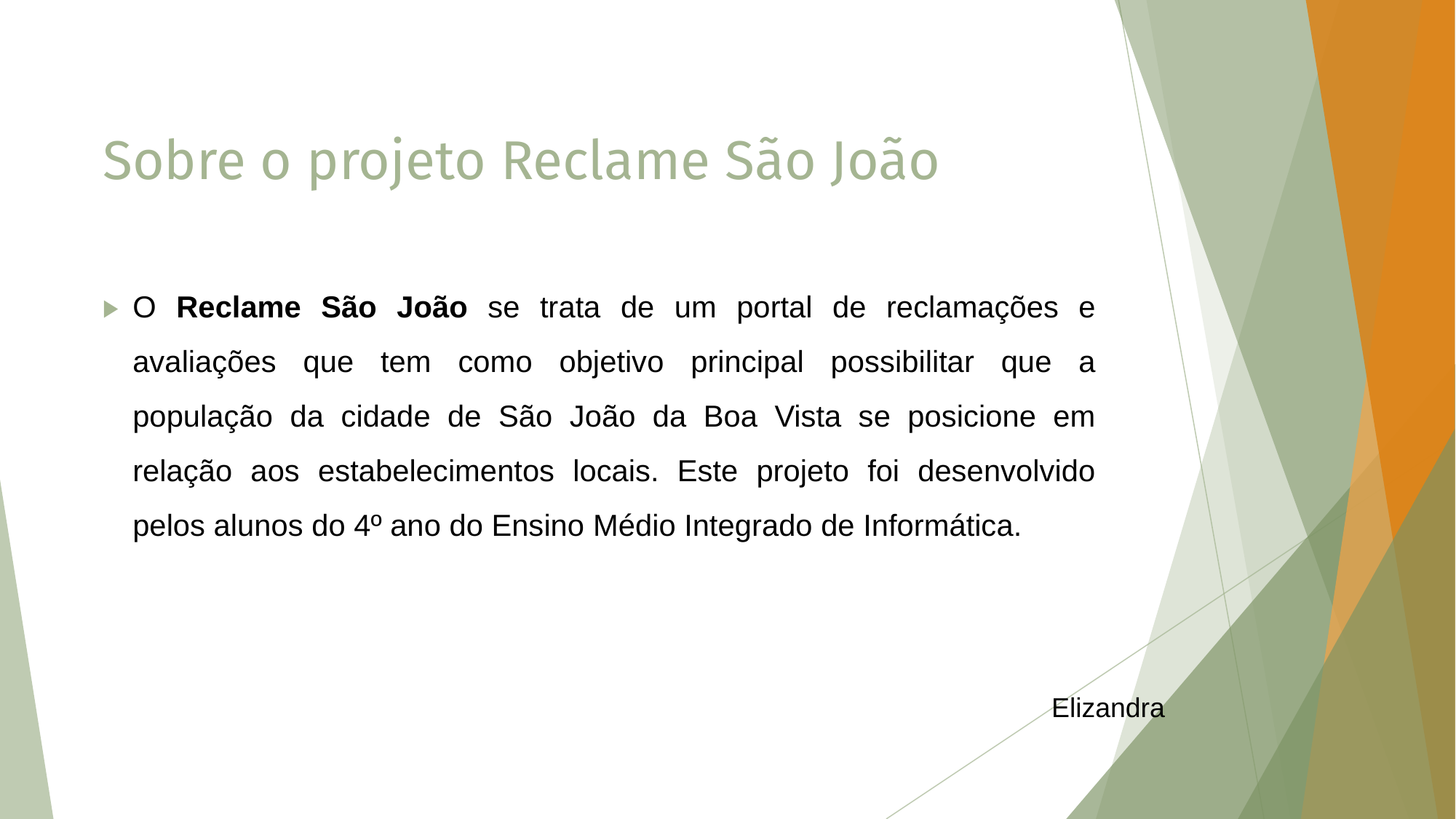

# Sobre o projeto Reclame São João
O Reclame São João se trata de um portal de reclamações e avaliações que tem como objetivo principal possibilitar que a população da cidade de São João da Boa Vista se posicione em relação aos estabelecimentos locais. Este projeto foi desenvolvido pelos alunos do 4º ano do Ensino Médio Integrado de Informática.

Elizandra